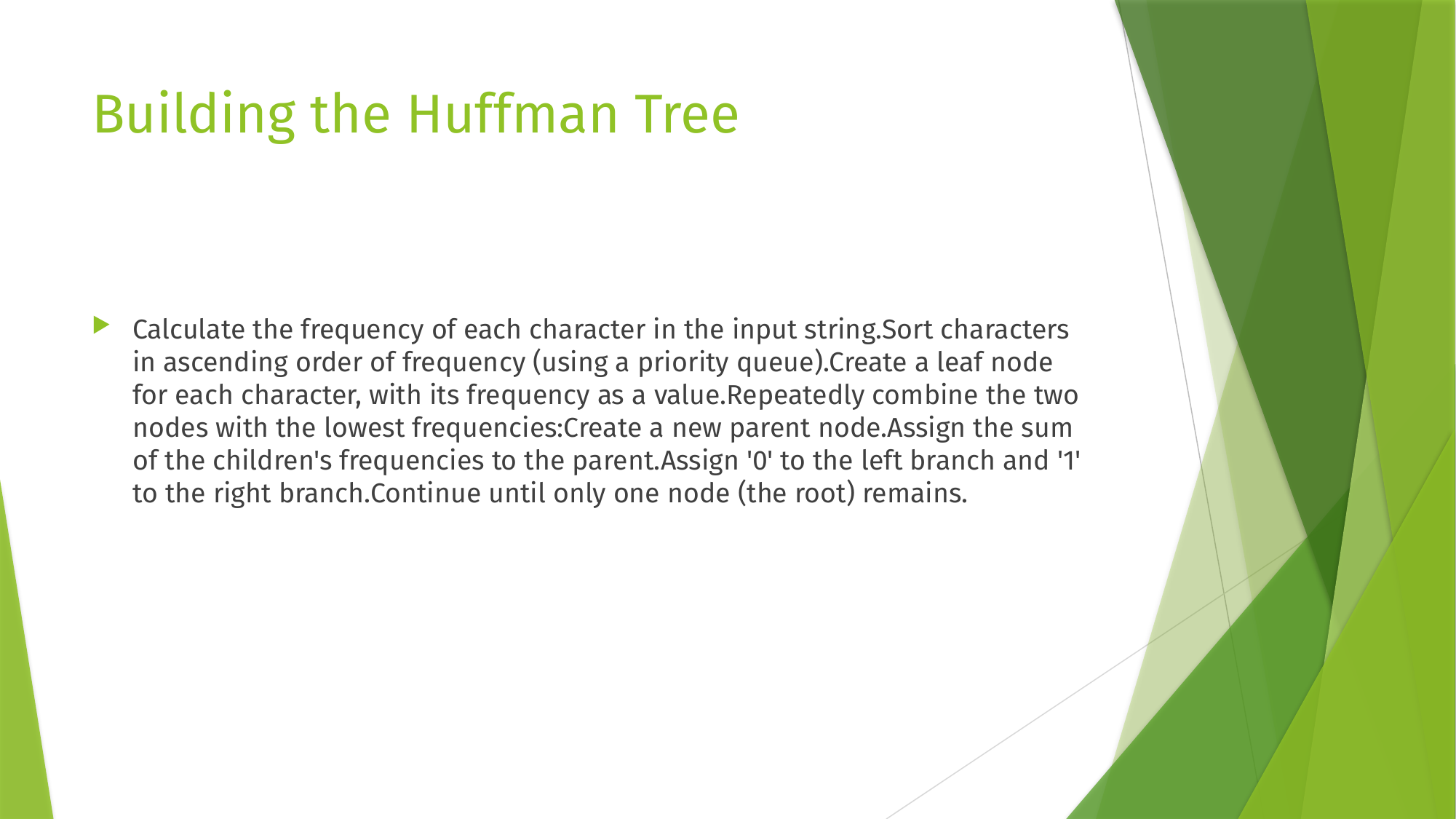

# Building the Huffman Tree

Calculate the frequency of each character in the input string.Sort characters in ascending order of frequency (using a priority queue).Create a leaf node for each character, with its frequency as a value.Repeatedly combine the two nodes with the lowest frequencies:Create a new parent node.Assign the sum of the children's frequencies to the parent.Assign '0' to the left branch and '1' to the right branch.Continue until only one node (the root) remains.